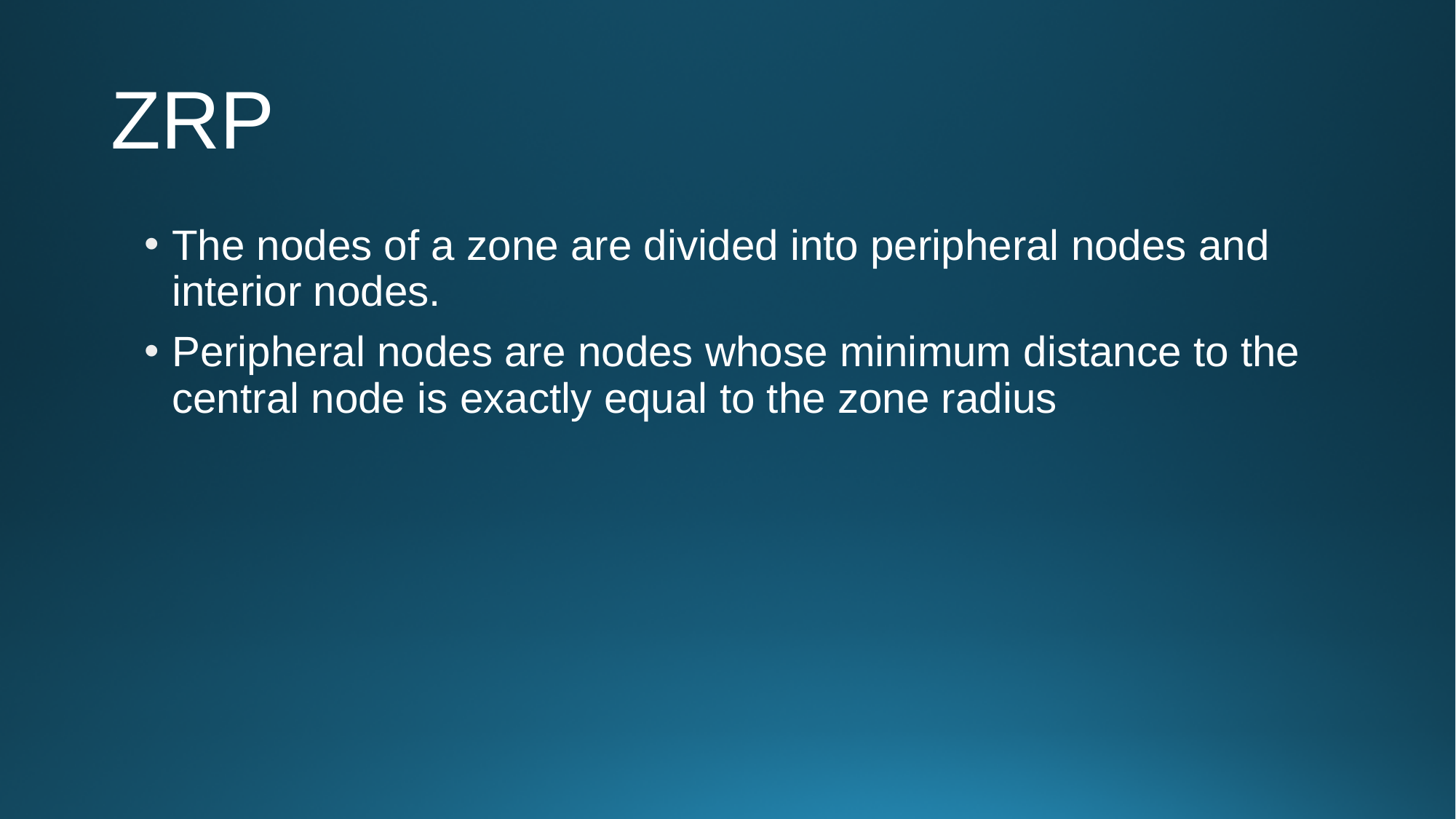

# ZRP
The nodes of a zone are divided into peripheral nodes and interior nodes.
Peripheral nodes are nodes whose minimum distance to the central node is exactly equal to the zone radius